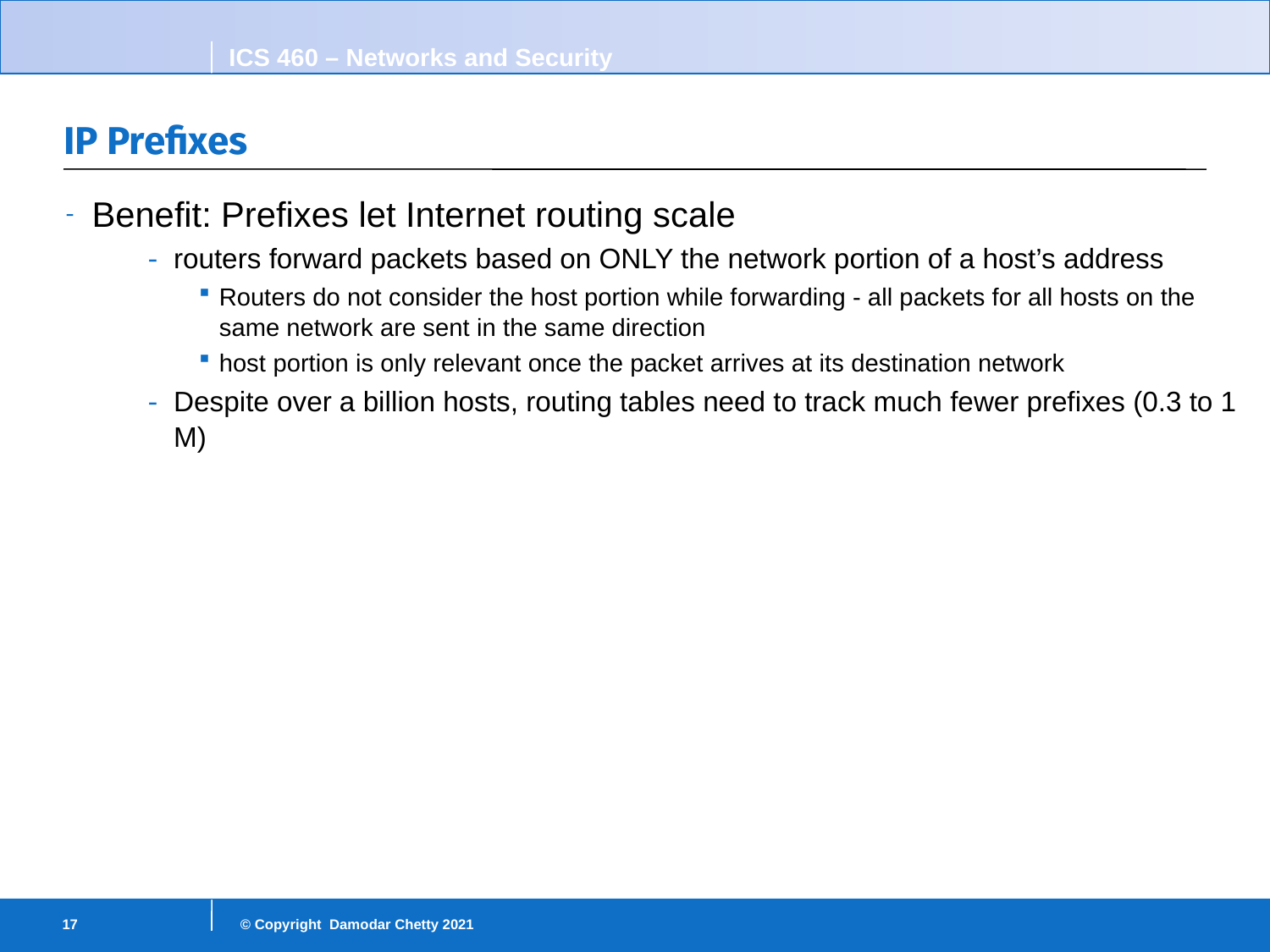

# IP Prefixes
Benefit: Prefixes let Internet routing scale
routers forward packets based on ONLY the network portion of a host’s address
Routers do not consider the host portion while forwarding - all packets for all hosts on the same network are sent in the same direction
host portion is only relevant once the packet arrives at its destination network
Despite over a billion hosts, routing tables need to track much fewer prefixes (0.3 to 1 M)

17